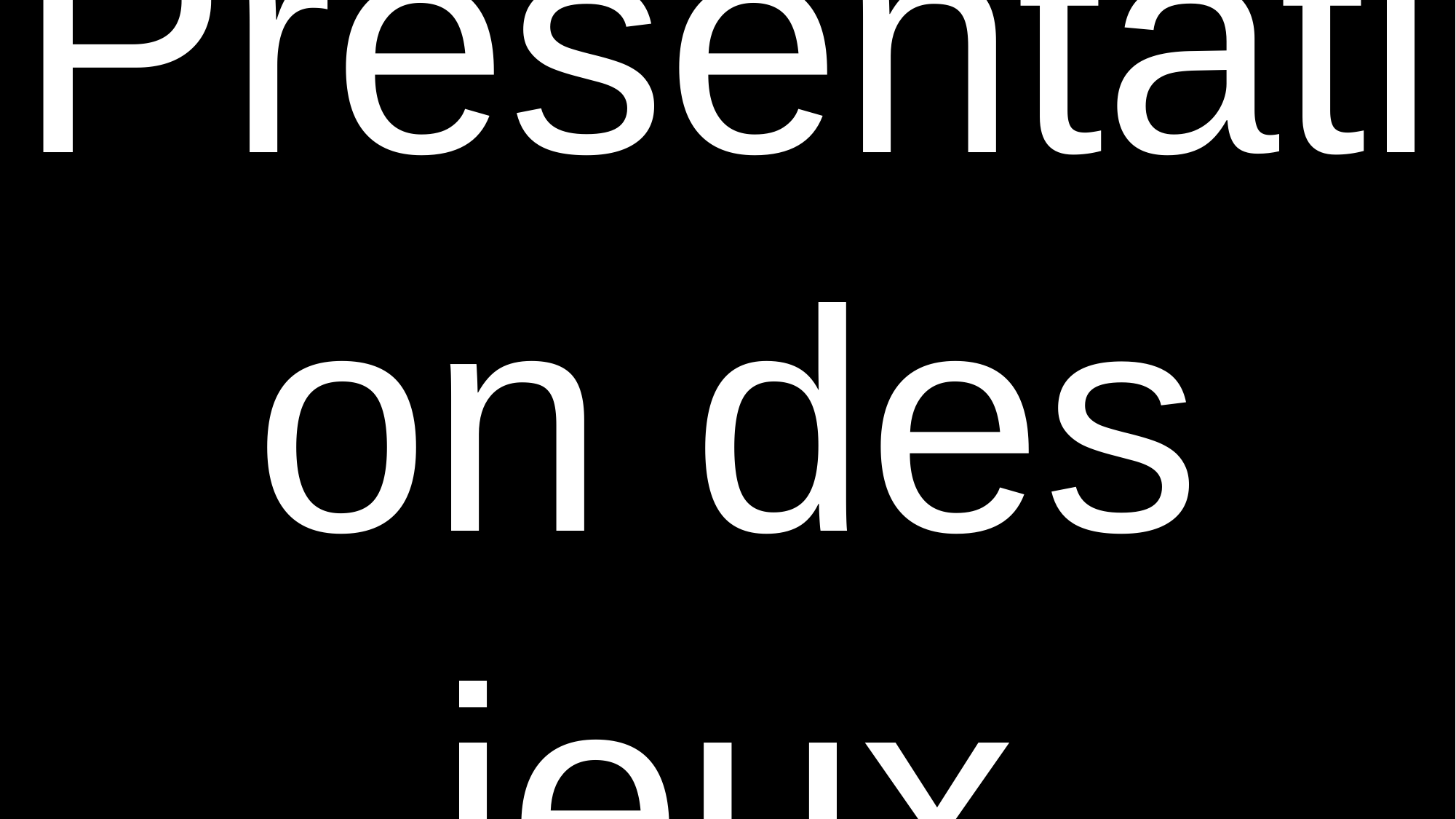

ACEMYAN DE OLIVEIRA Ewan FABRE Alexis , GHEUX Théo,  JACOB Alexandre, VALETTE Lilian
Présentation des jeux
#

Implémentation d’un besoin client
Saé 101
Implémentation d’un besoin client